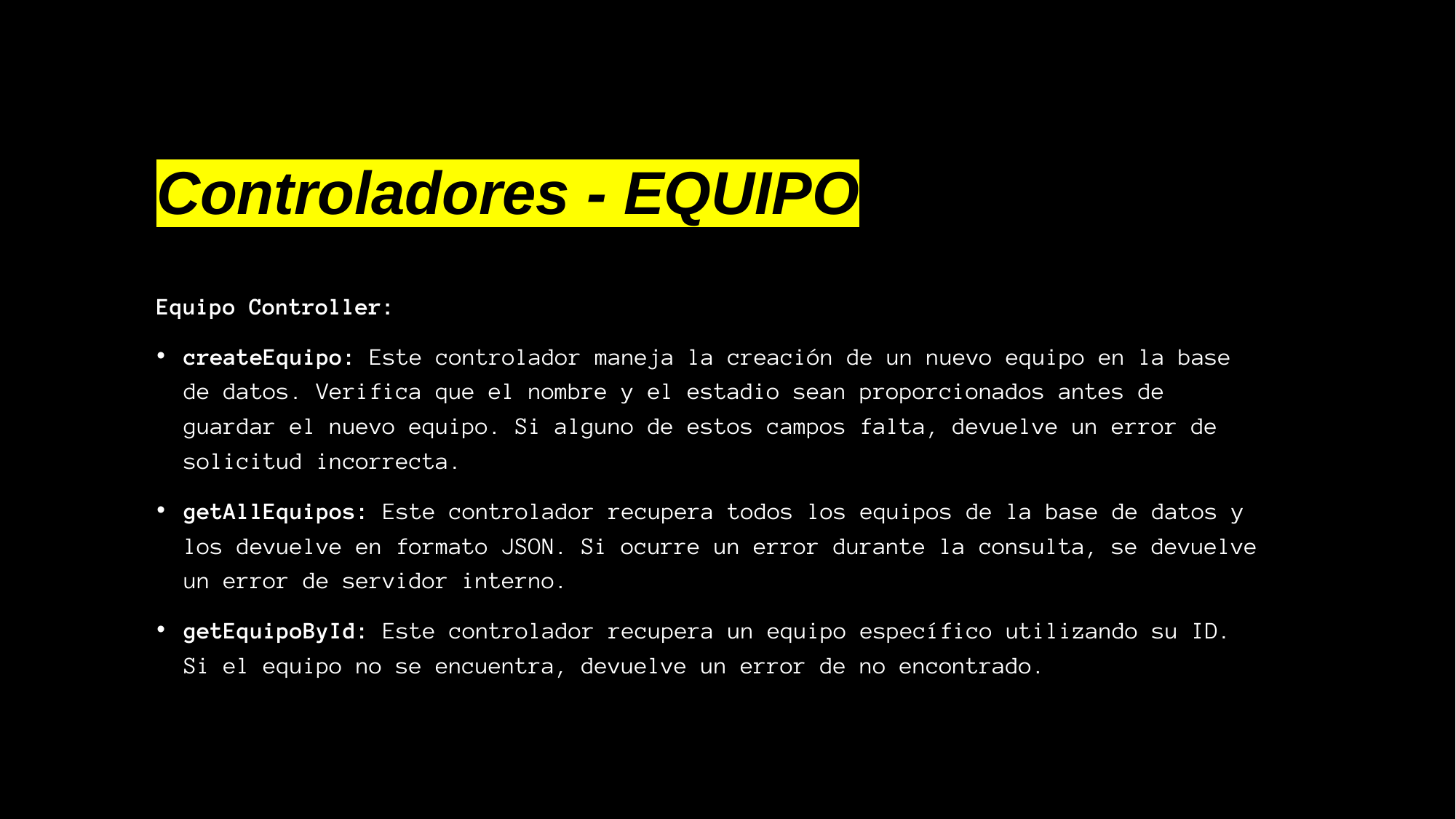

# Controladores - EQUIPO
Equipo Controller:
createEquipo: Este controlador maneja la creación de un nuevo equipo en la base de datos. Verifica que el nombre y el estadio sean proporcionados antes de guardar el nuevo equipo. Si alguno de estos campos falta, devuelve un error de solicitud incorrecta.
getAllEquipos: Este controlador recupera todos los equipos de la base de datos y los devuelve en formato JSON. Si ocurre un error durante la consulta, se devuelve un error de servidor interno.
getEquipoById: Este controlador recupera un equipo específico utilizando su ID. Si el equipo no se encuentra, devuelve un error de no encontrado.